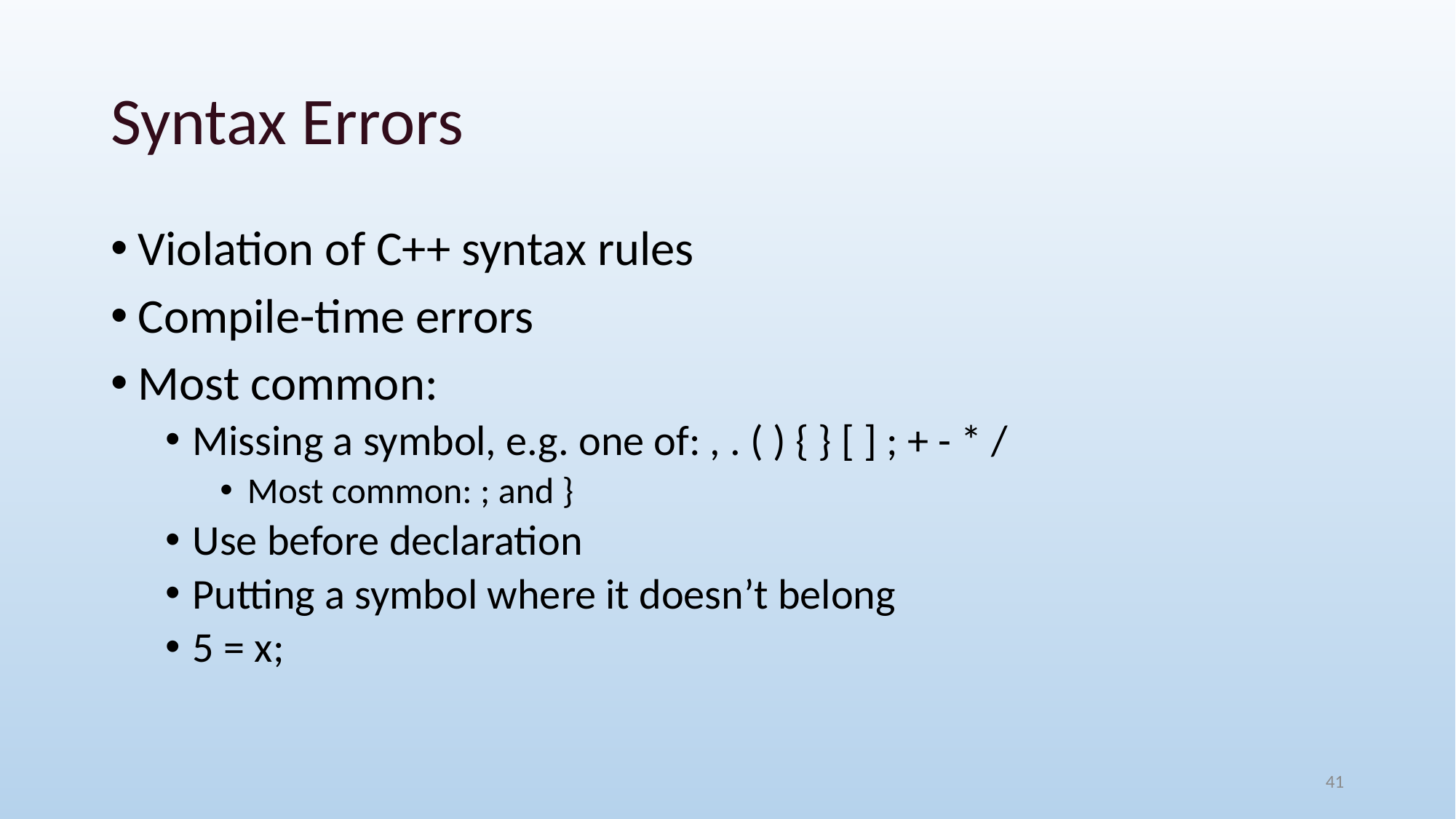

# Syntax Errors
Violation of C++ syntax rules
Compile-time errors
Most common:
Missing a symbol, e.g. one of: , . ( ) { } [ ] ; + - * /
Most common: ; and }
Use before declaration
Putting a symbol where it doesn’t belong
5 = x;

41